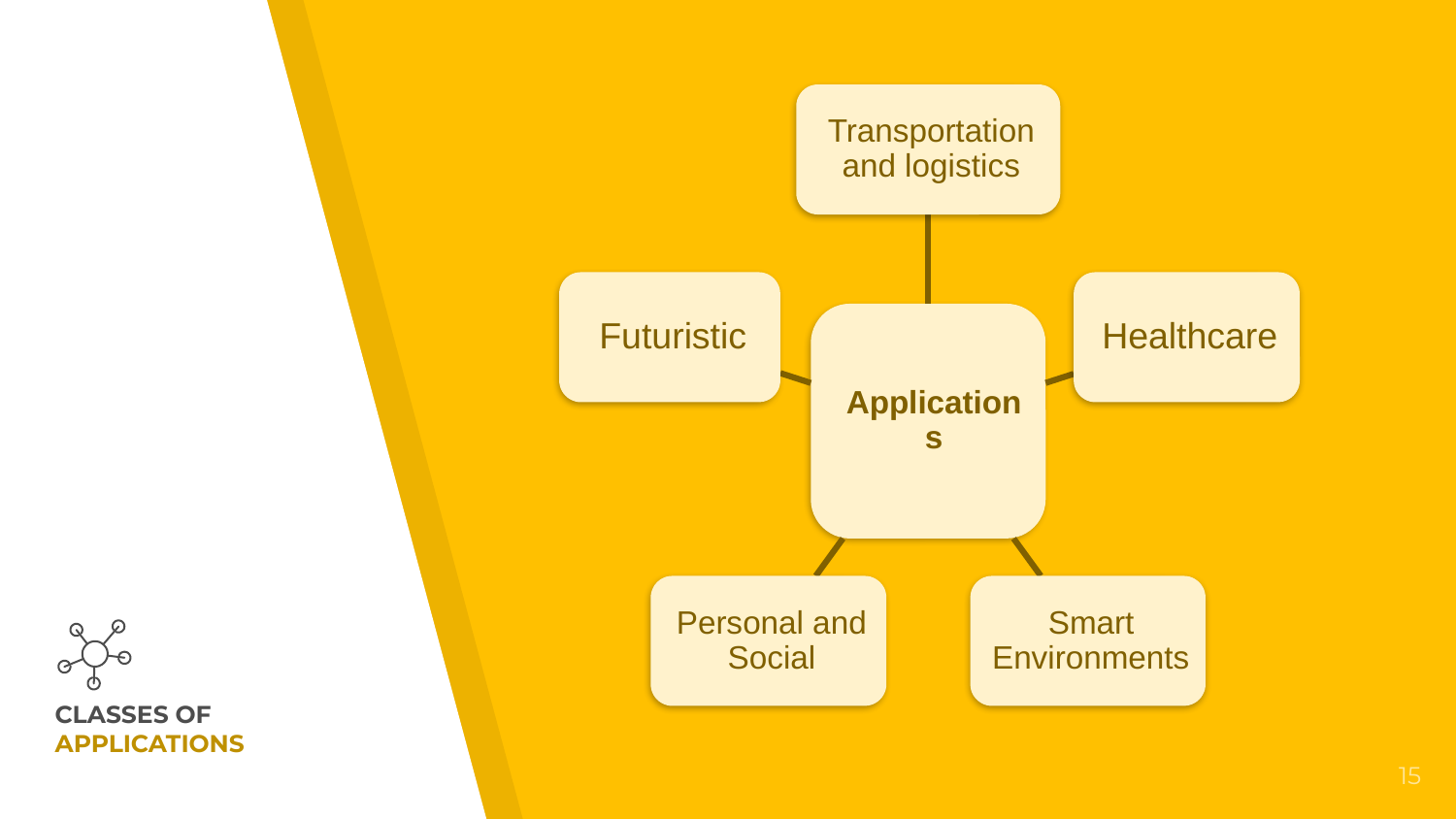

Applications
Transportation and logistics
Healthcare
Smart Environments
Personal and Social
Futuristic

# CLASSES OF APPLICATIONS
15